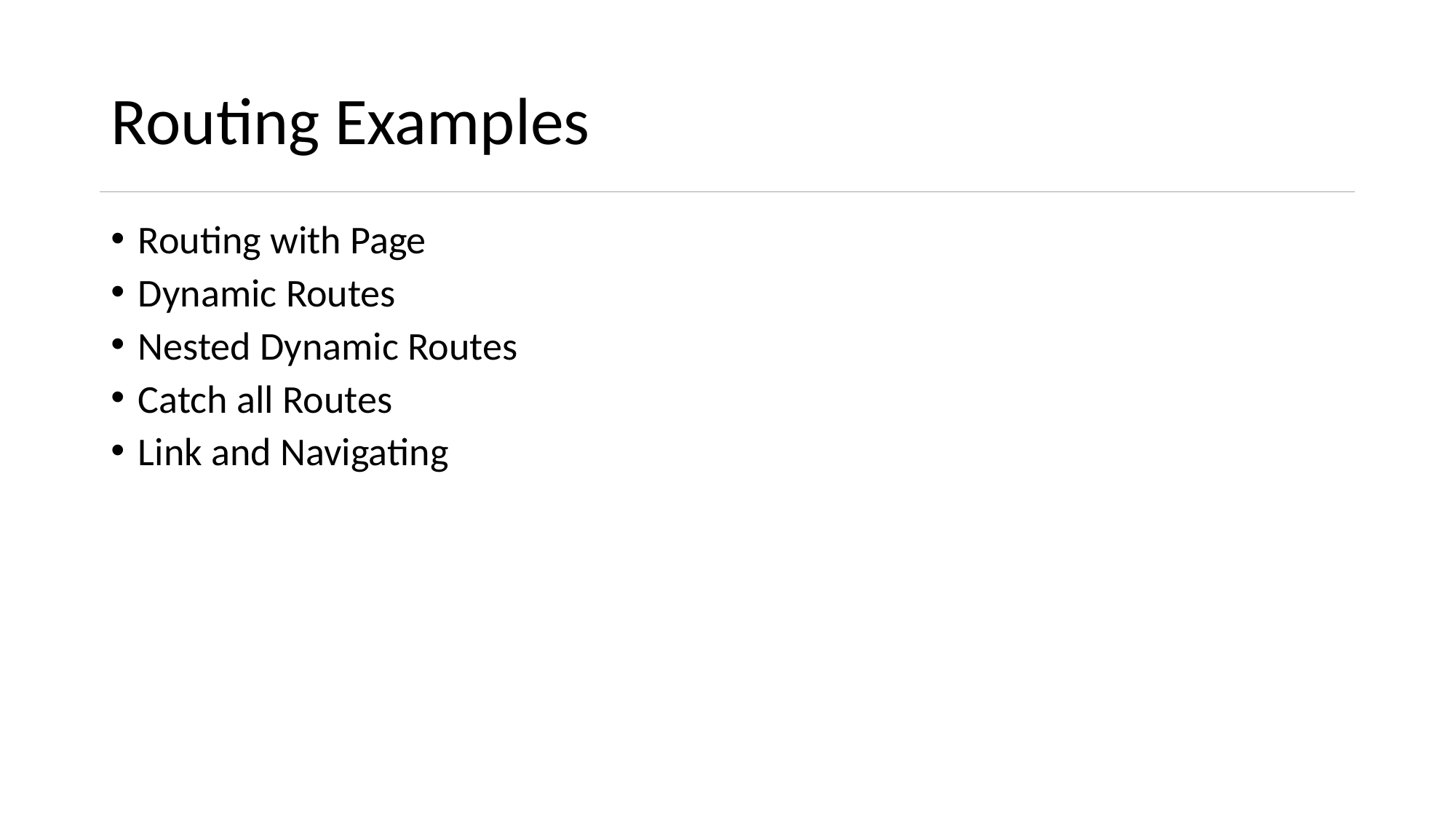

# Routing Examples
Routing with Page
Dynamic Routes
Nested Dynamic Routes
Catch all Routes
Link and Navigating